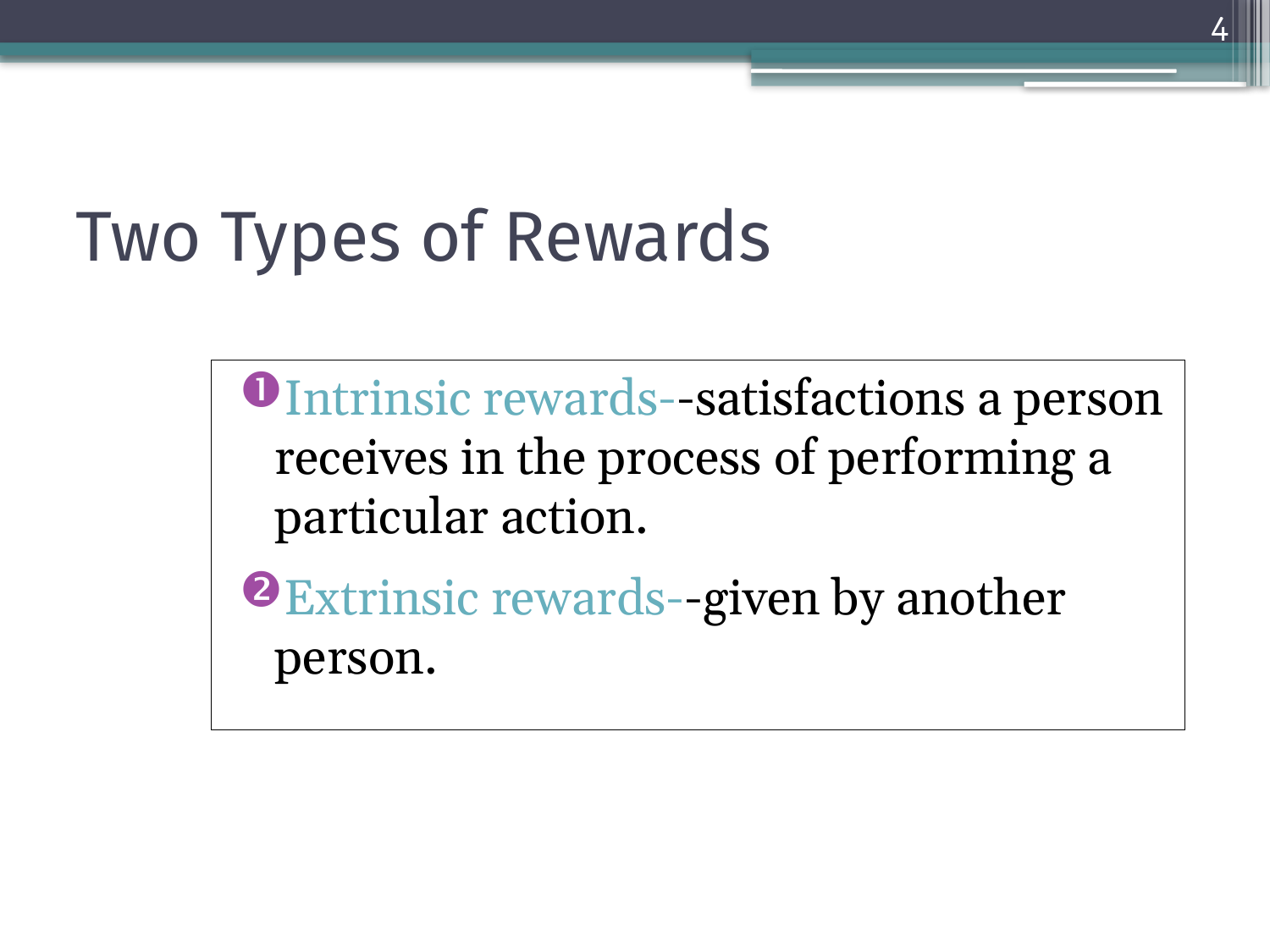

0
4
# Two Types of Rewards
Intrinsic rewards--satisfactions a person receives in the process of performing a particular action.
Extrinsic rewards--given by another person.